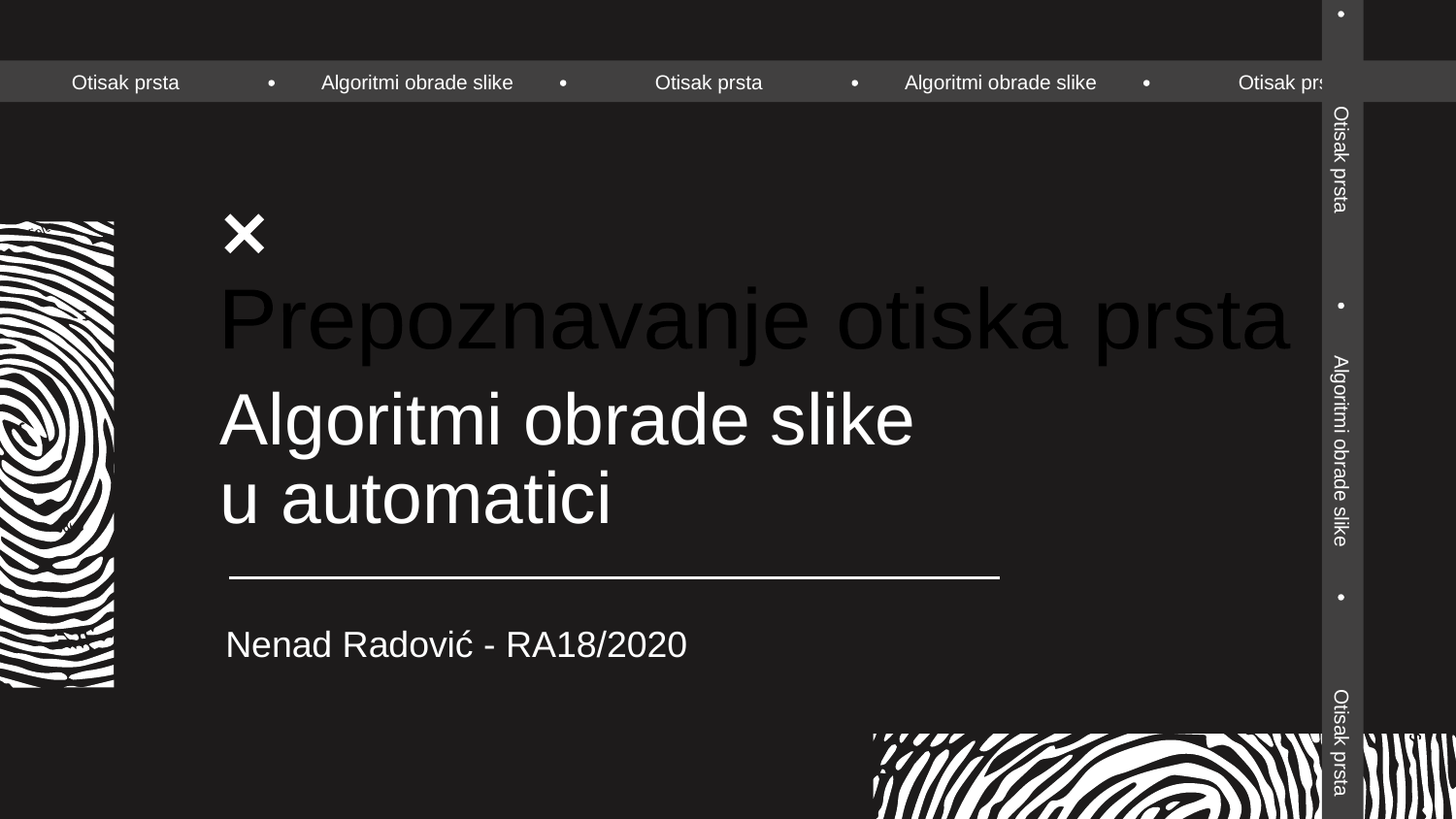

Otisak prsta

Algoritmi obrade slike

Otisak prsta

Otisak prsta
Algoritmi obrade slike
Otisak prsta
Algoritmi obrade slike
Otisak prsta

Prepoznavanje otiska prsta
# Algoritmi obrade slike
u automatici
Nenad Radović - RA18/2020